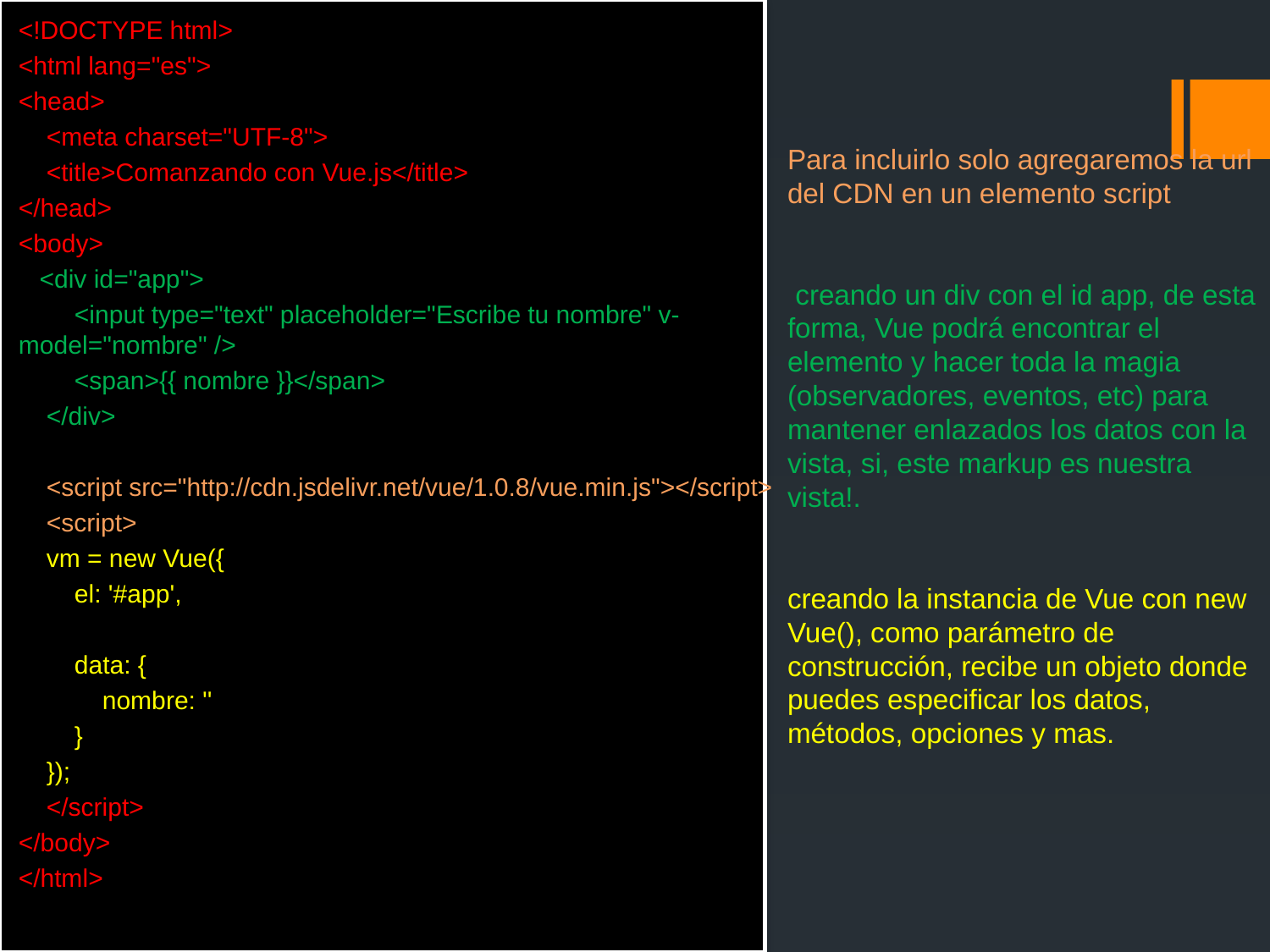

Para incluirlo solo agregaremos la url del CDN en un elemento script

 creando un div con el id app, de esta forma, Vue podrá encontrar el elemento y hacer toda la magia (observadores, eventos, etc) para mantener enlazados los datos con la vista, si, este markup es nuestra vista!.

creando la instancia de Vue con new Vue(), como parámetro de construcción, recibe un objeto donde puedes especificar los datos, métodos, opciones y mas.
<!DOCTYPE html>
<html lang="es">
<head>
    <meta charset="UTF-8">
    <title>Comanzando con Vue.js</title>
</head>
<body>
   <div id="app">
        <input type="text" placeholder="Escribe tu nombre" v-model="nombre" />
        <span>{{ nombre }}</span>
    </div>

    <script src="http://cdn.jsdelivr.net/vue/1.0.8/vue.min.js"></script>
    <script>
    vm = new Vue({
        el: '#app',

        data: {
            nombre: ''
        }
    });
    </script>
</body>
</html>
#